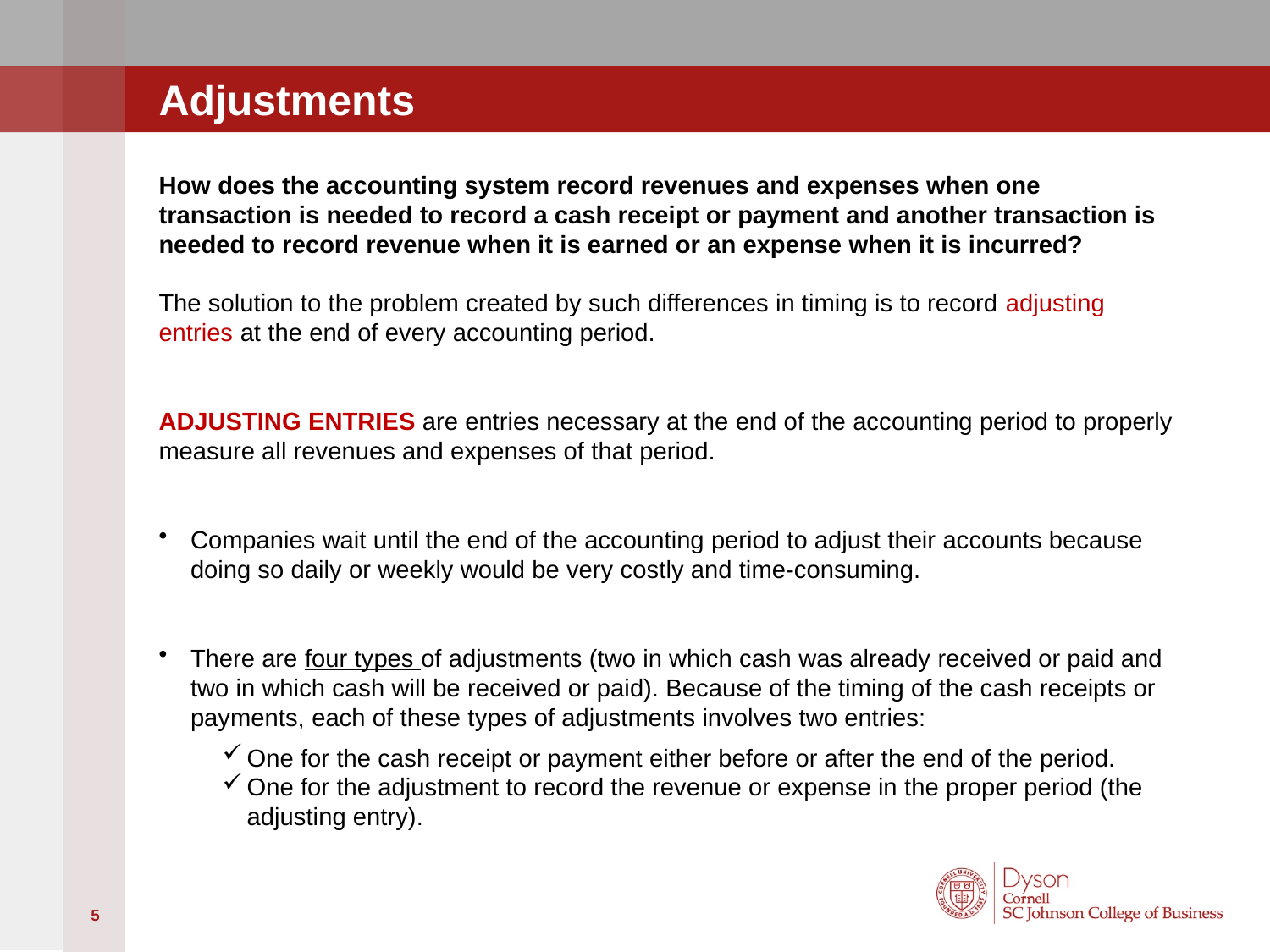

# Adjustments
How does the accounting system record revenues and expenses when one transaction is needed to record a cash receipt or payment and another transaction is needed to record revenue when it is earned or an expense when it is incurred?

The solution to the problem created by such differences in timing is to record adjusting entries at the end of every accounting period.

ADJUSTING ENTRIES are entries necessary at the end of the accounting period to properly measure all revenues and expenses of that period.

Companies wait until the end of the accounting period to adjust their accounts because doing so daily or weekly would be very costly and time-consuming.

There are four types of adjustments (two in which cash was already received or paid and two in which cash will be received or paid). Because of the timing of the cash receipts or payments, each of these types of adjustments involves two entries:
One for the cash receipt or payment either before or after the end of the period.
One for the adjustment to record the revenue or expense in the proper period (the adjusting entry).

5